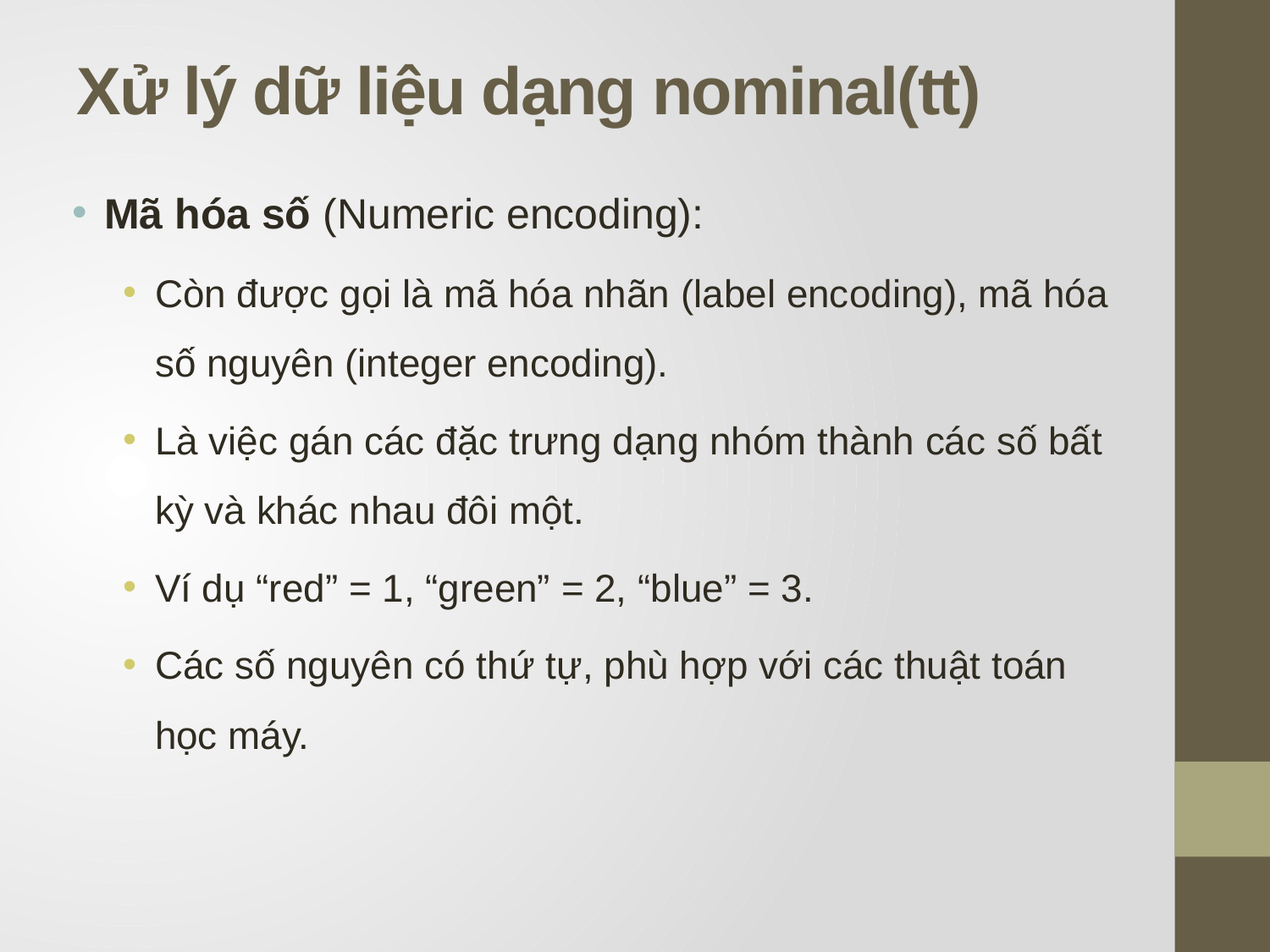

# Xử lý dữ liệu dạng nominal(tt)
Mã hóa số (Numeric encoding):
Còn được gọi là mã hóa nhãn (label encoding), mã hóa số nguyên (integer encoding).
Là việc gán các đặc trưng dạng nhóm thành các số bất kỳ và khác nhau đôi một.
Ví dụ “red” = 1, “green” = 2, “blue” = 3.
Các số nguyên có thứ tự, phù hợp với các thuật toán học máy.